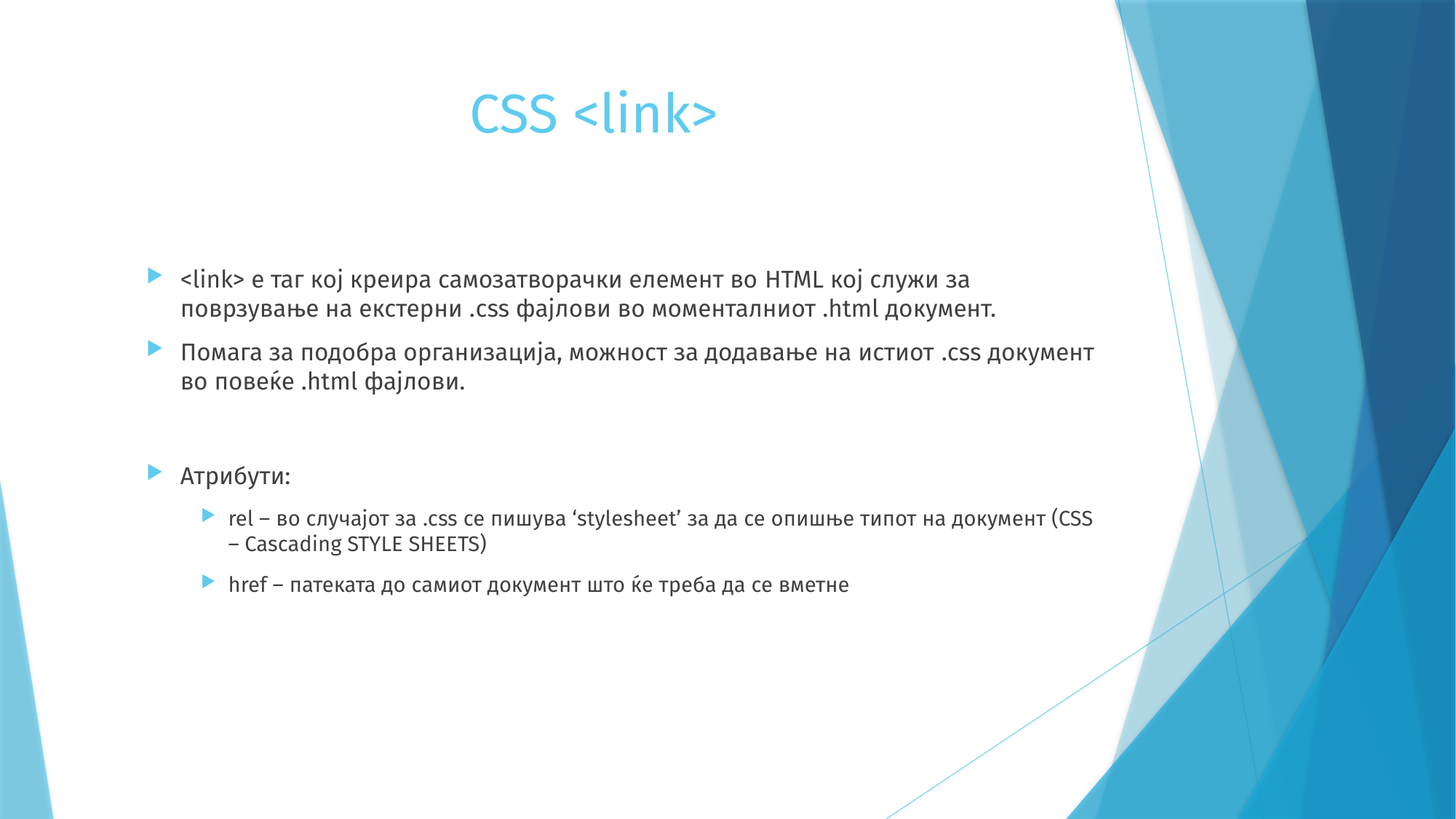

# CSS <link>
<link> е таг кој креира самозатворачки елемент во HTML кој служи за поврзување на екстерни .css фајлови во моменталниот .html документ.
Помага за подобра организација, можност за додавање на истиот .css документ во повеќе .html фајлови.

Атрибути:
rel – во случајот за .css се пишува ‘stylesheet’ за да се опишње типот на документ (CSS – Cascading STYLE SHEETS)
href – патеката до самиот документ што ќе треба да се вметне